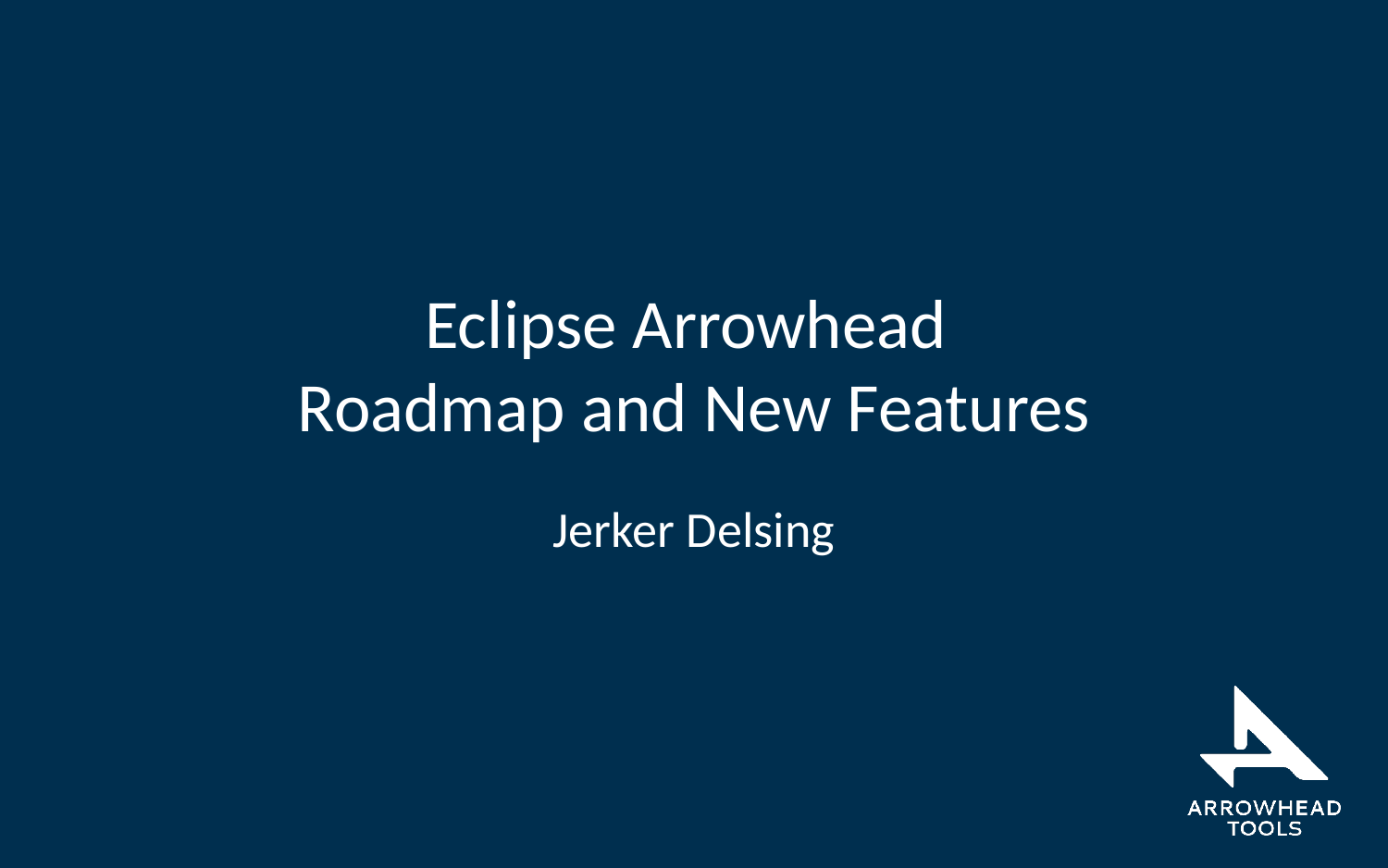

# Eclipse Arrowhead
Roadmap and New Features
Jerker Delsing